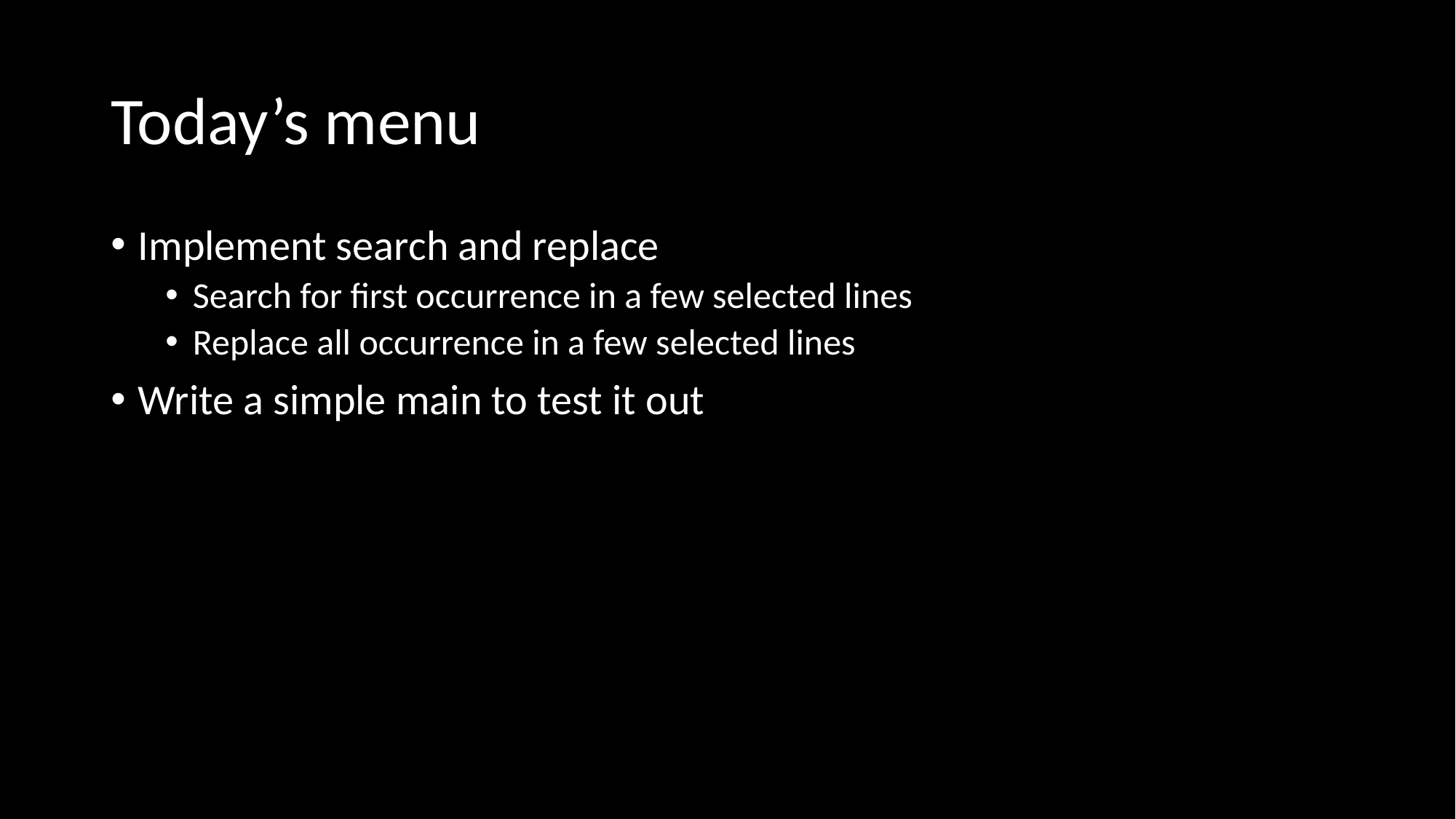

# Today’s menu
Implement search and replace
Search for first occurrence in a few selected lines
Replace all occurrence in a few selected lines
Write a simple main to test it out